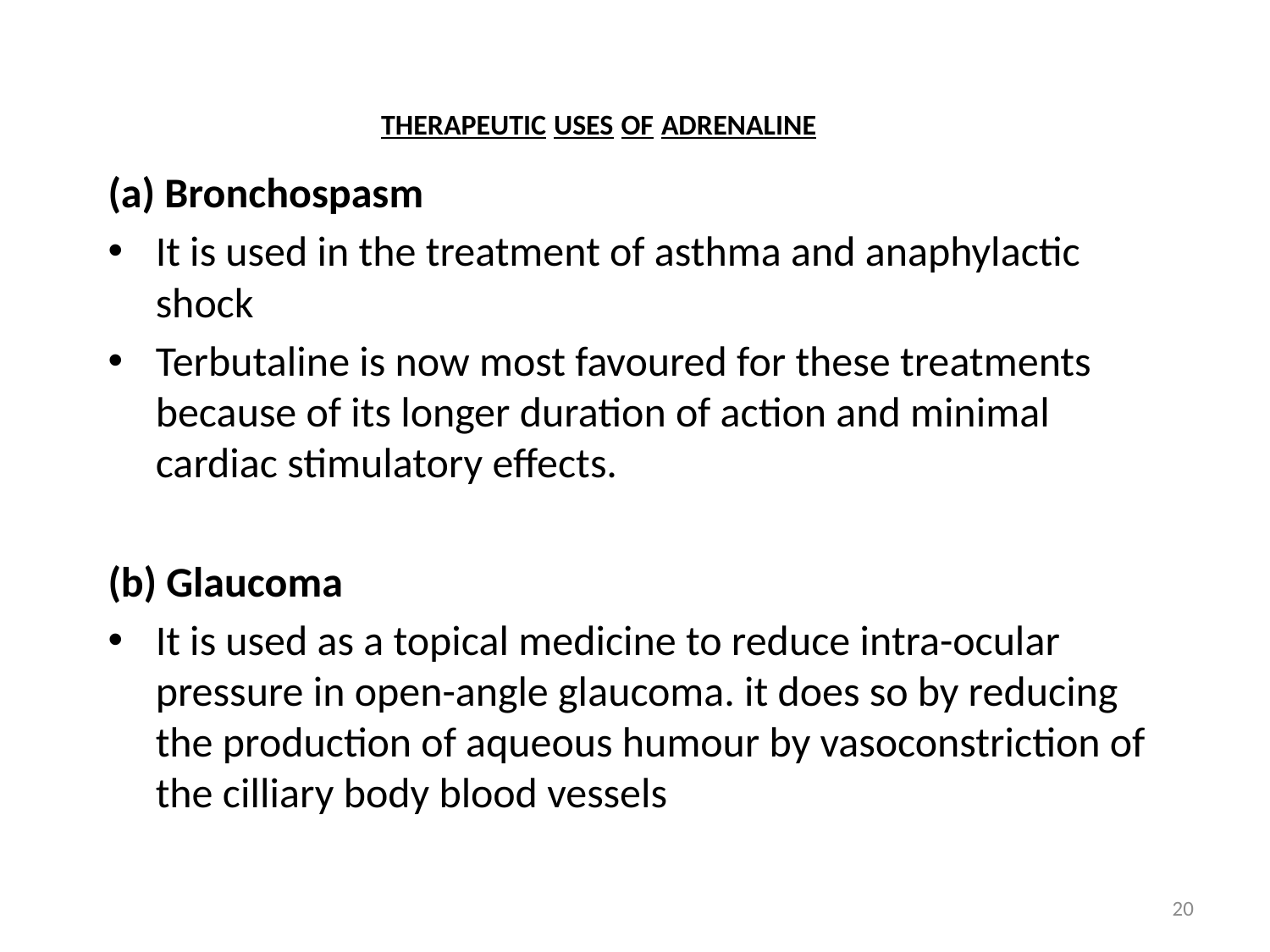

# THERAPEUTIC USES OF ADRENALINE
(a) Bronchospasm
It is used in the treatment of asthma and anaphylactic shock
Terbutaline is now most favoured for these treatments because of its longer duration of action and minimal cardiac stimulatory effects.

(b) Glaucoma
It is used as a topical medicine to reduce intra-ocular pressure in open-angle glaucoma. it does so by reducing the production of aqueous humour by vasoconstriction of the cilliary body blood vessels
20